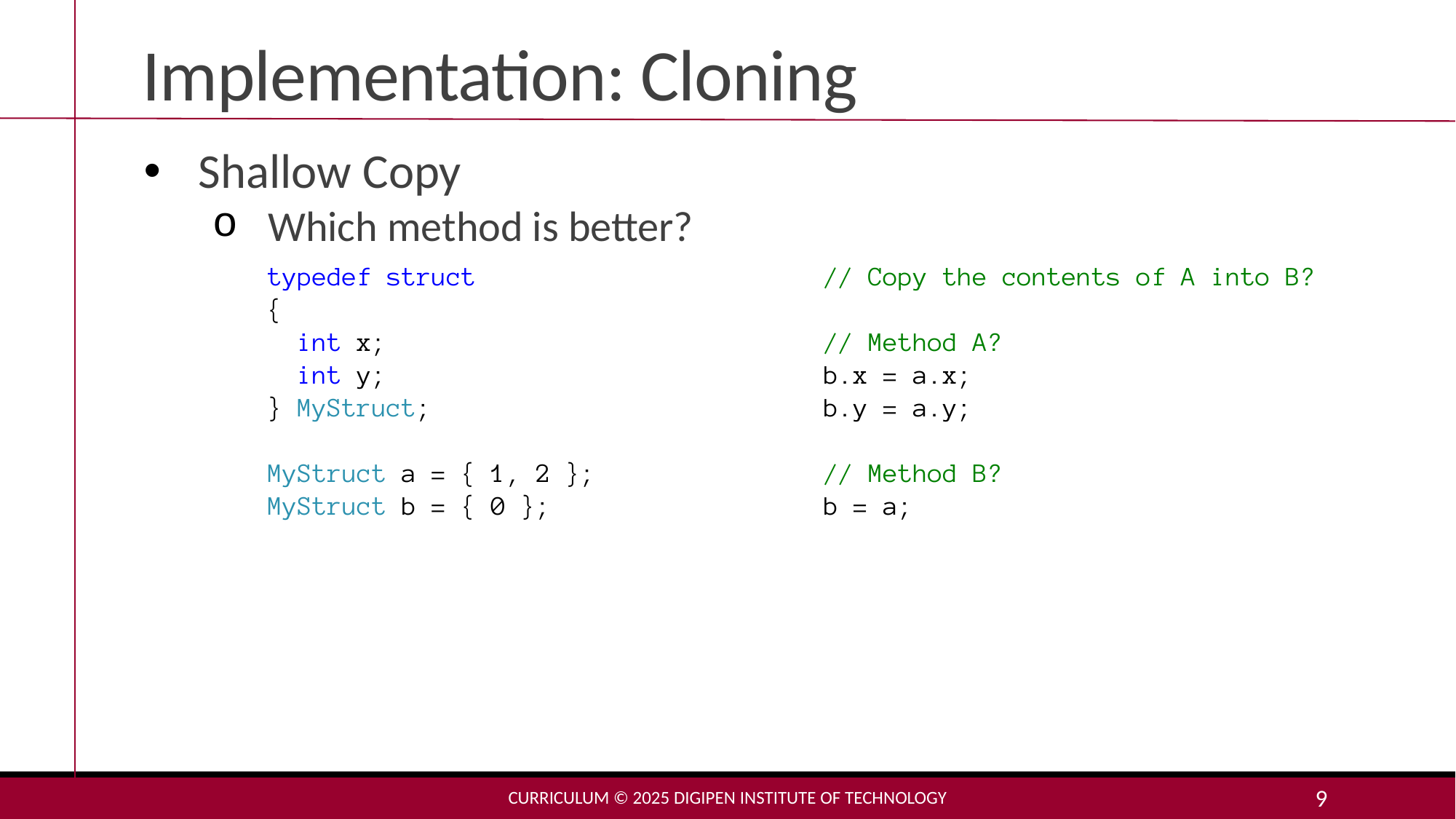

# Implementation: Cloning
Shallow Copy
Which method is better?

// Copy the contents of A into B?

// Method A?
b.x = a.x;
b.y = a.y;

// Method B?
b = a;
typedef struct
{
  int x;
  int y;
} MyStruct;

MyStruct a = { 1, 2 };
MyStruct b = { 0 };

Curriculum © 2025 DigiPen Institute of Technology
9